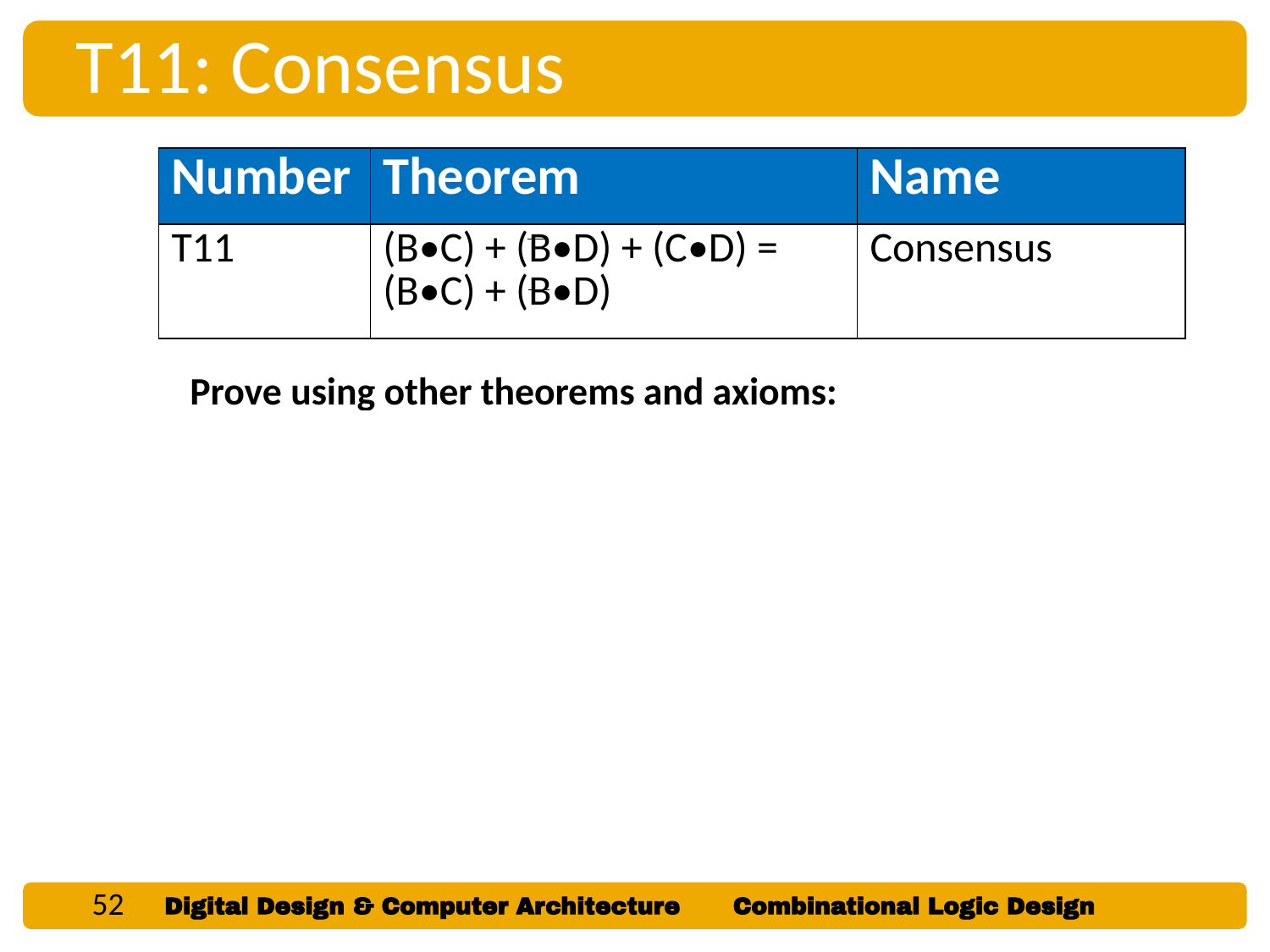

T11: Consensus
| Number | Theorem | Name |
| --- | --- | --- |
| T11 | (B•C) + (B•D) + (C•D) = (B•C) + (B•D) | Consensus |
Prove using other theorems and axioms:
          B•C + B•D + C•D
       = BC + BD + (CDB+CDB)		T10: Combining
       = BC + BD + BCD+BCD		T6: Commutativity
       = BC + BCD + BD + BCD 		T6: Commutativity
       = (BC + BCD) + (BD + BCD)	T7: Associativity
       =  BC                +  BD		T9’: Covering

52